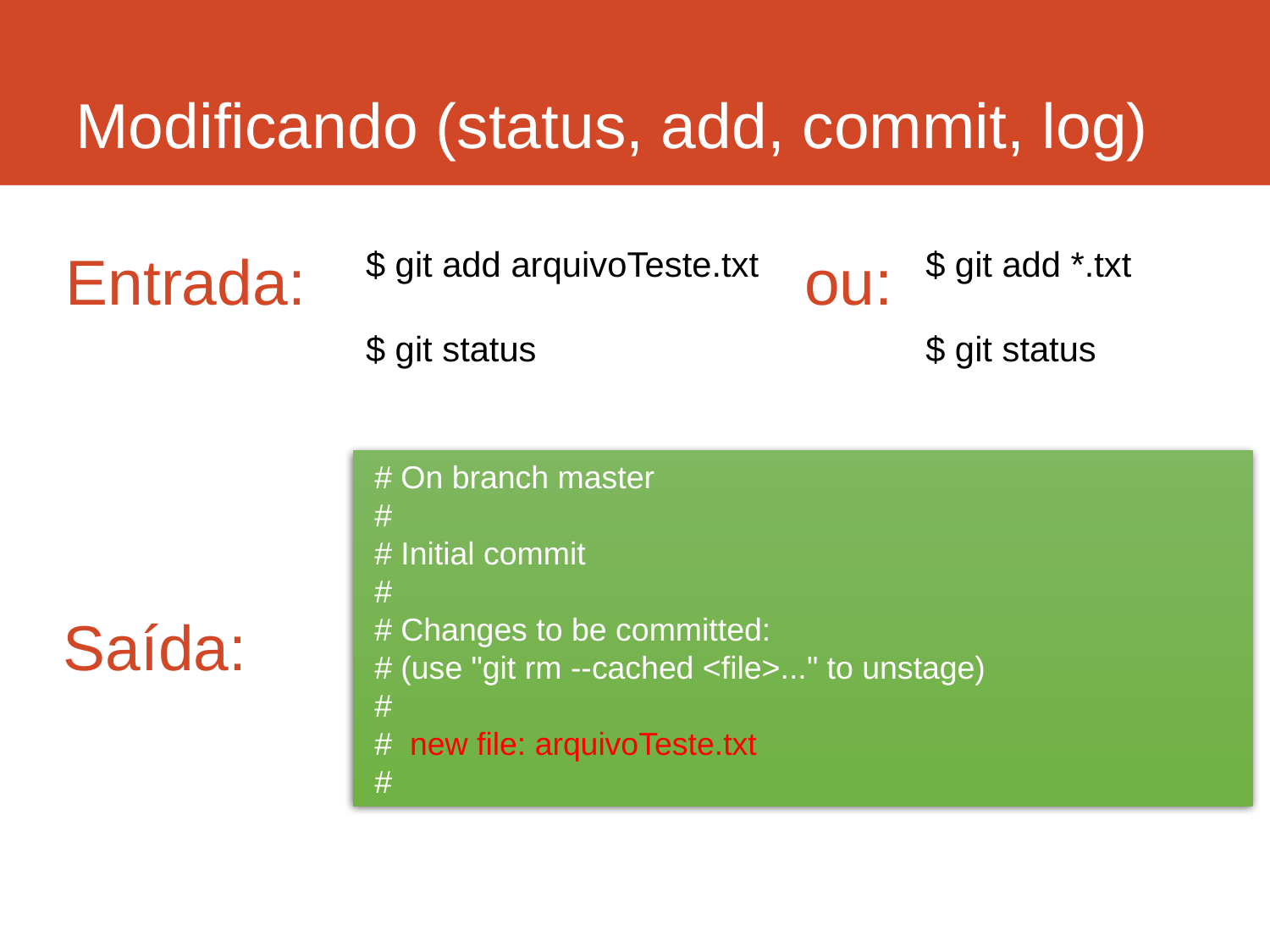

# Modificando (status, add, commit, log)
ou:
Entrada:
$ git add *.txt

$ git status
$ git add arquivoTeste.txt

$ git status
 # On branch master
 #
 # Initial commit
 #
 # Changes to be committed:
 # (use "git rm --cached <file>..." to unstage)
 #
 #  new file: arquivoTeste.txt
 #
Saída: